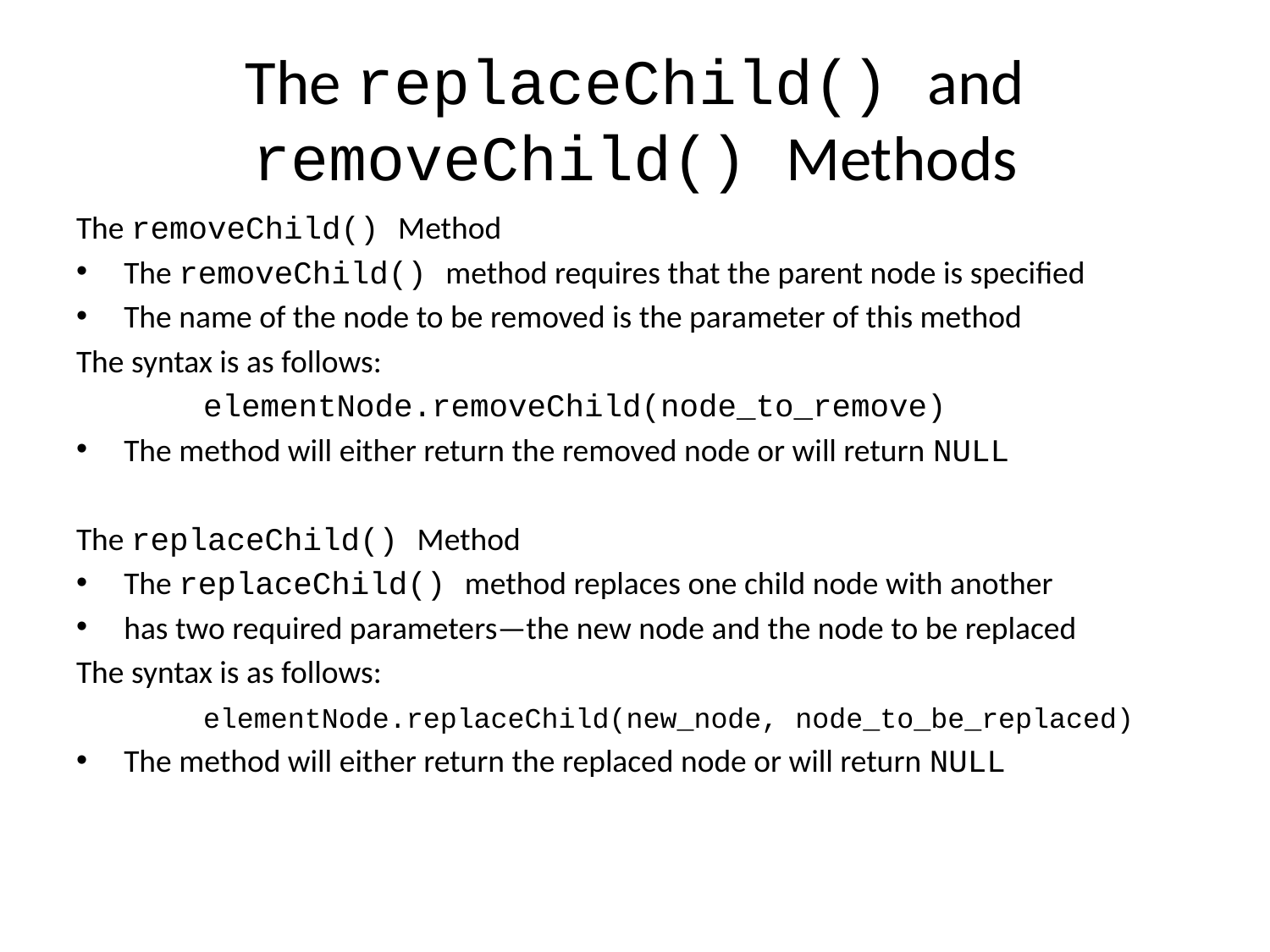

# The replaceChild() and removeChild() Methods
The removeChild() Method
The removeChild() method requires that the parent node is specified
The name of the node to be removed is the parameter of this method
The syntax is as follows:
	elementNode.removeChild(node_to_remove)
The method will either return the removed node or will return NULL

The replaceChild() Method
The replaceChild() method replaces one child node with another
has two required parameters—the new node and the node to be replaced
The syntax is as follows:
	elementNode.replaceChild(new_node, node_to_be_replaced)
The method will either return the replaced node or will return NULL